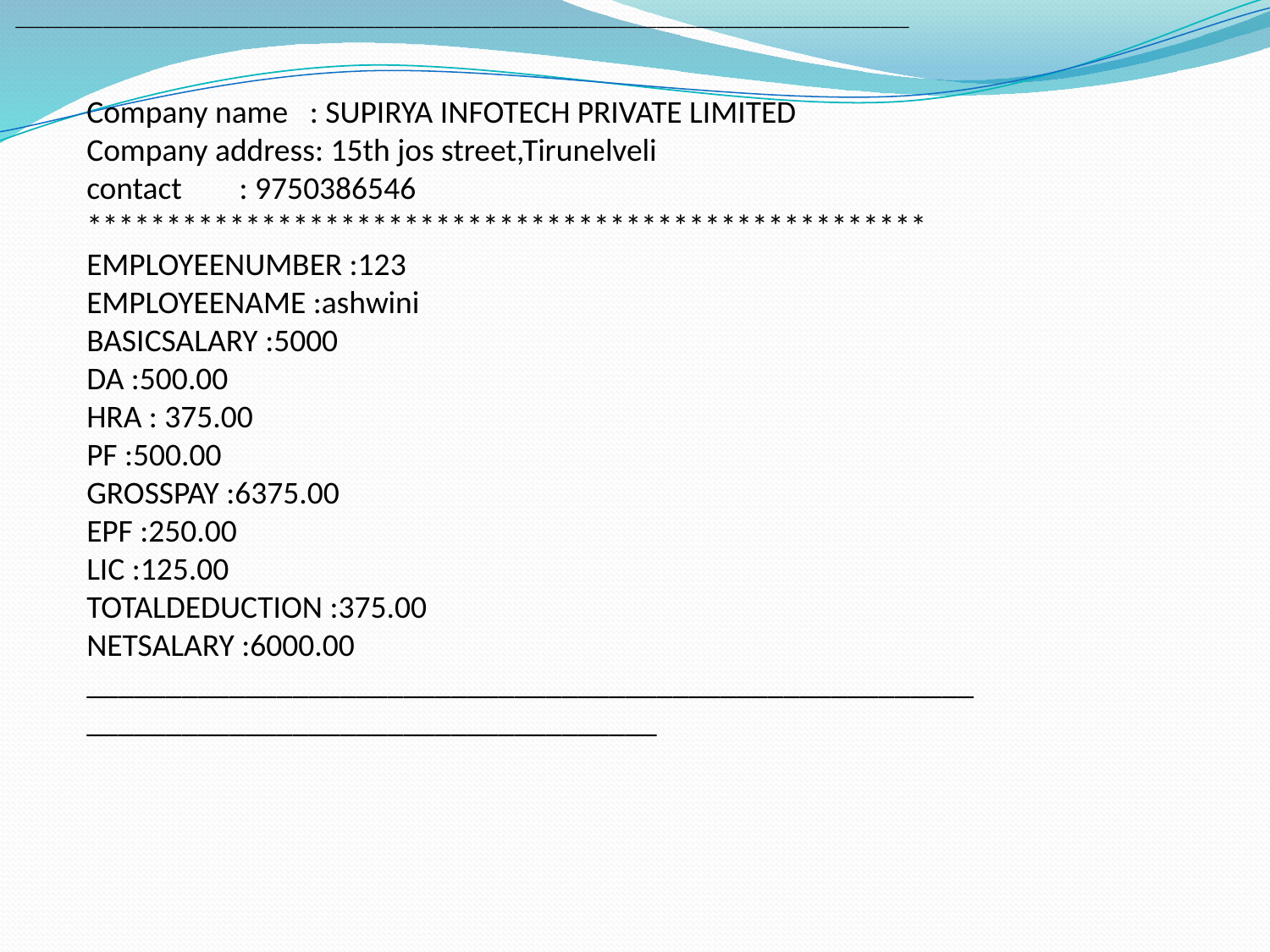

____________________________________________________________________________________________
Company name   : SUPIRYA INFOTECH PRIVATE LIMITED
Company address: 15th jos street,Tirunelveli
contact        : 9750386546
*****************************************************
EMPLOYEENUMBER :123
EMPLOYEENAME :ashwini
BASICSALARY :5000
DA :500.00
HRA : 375.00
PF :500.00
GROSSPAY :6375.00
EPF :250.00
LIC :125.00
TOTALDEDUCTION :375.00
NETSALARY :6000.00
____________________________________________________________________________________________